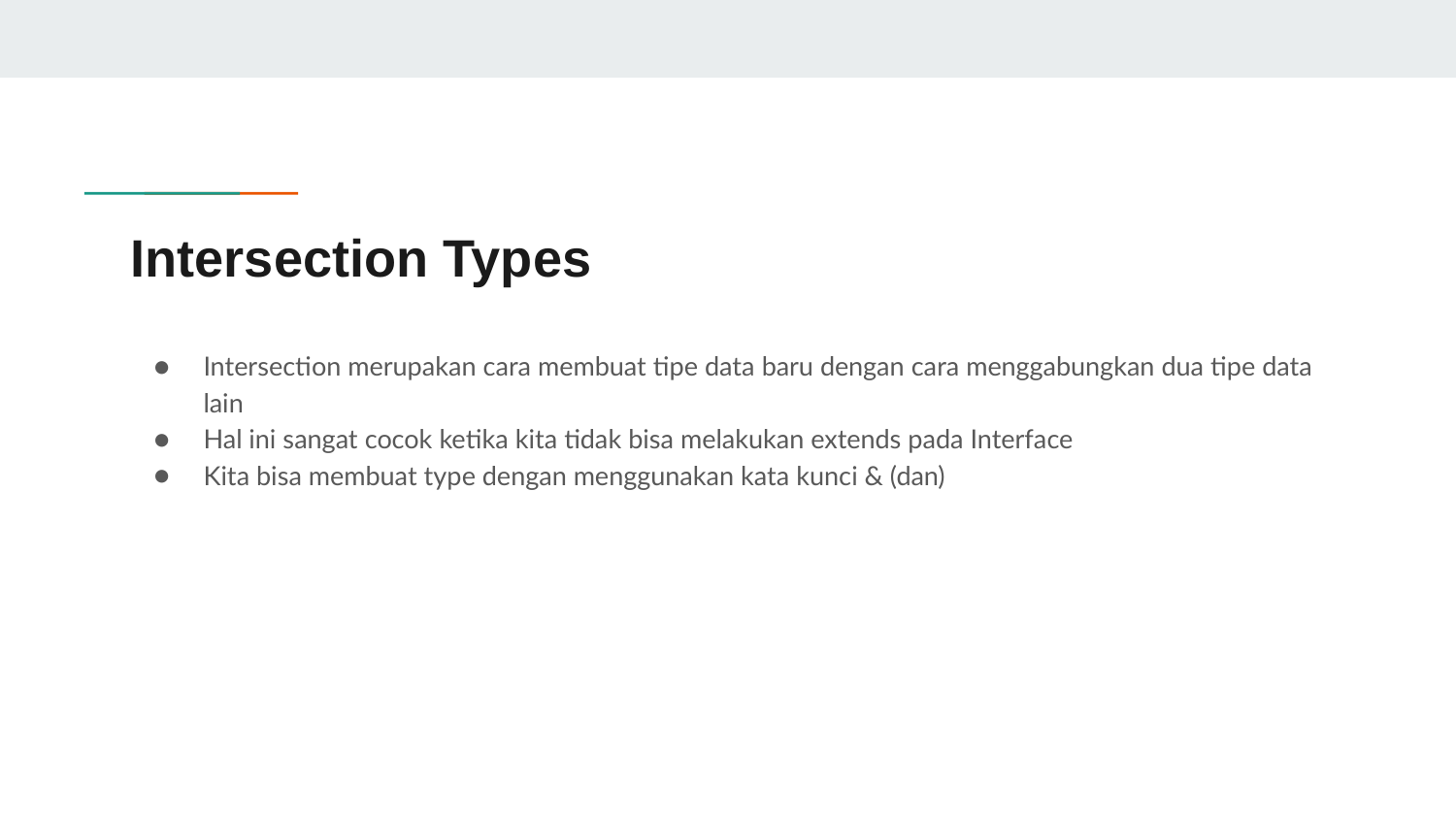

# Intersection Types
Intersection merupakan cara membuat tipe data baru dengan cara menggabungkan dua tipe data lain
Hal ini sangat cocok ketika kita tidak bisa melakukan extends pada Interface
Kita bisa membuat type dengan menggunakan kata kunci & (dan)